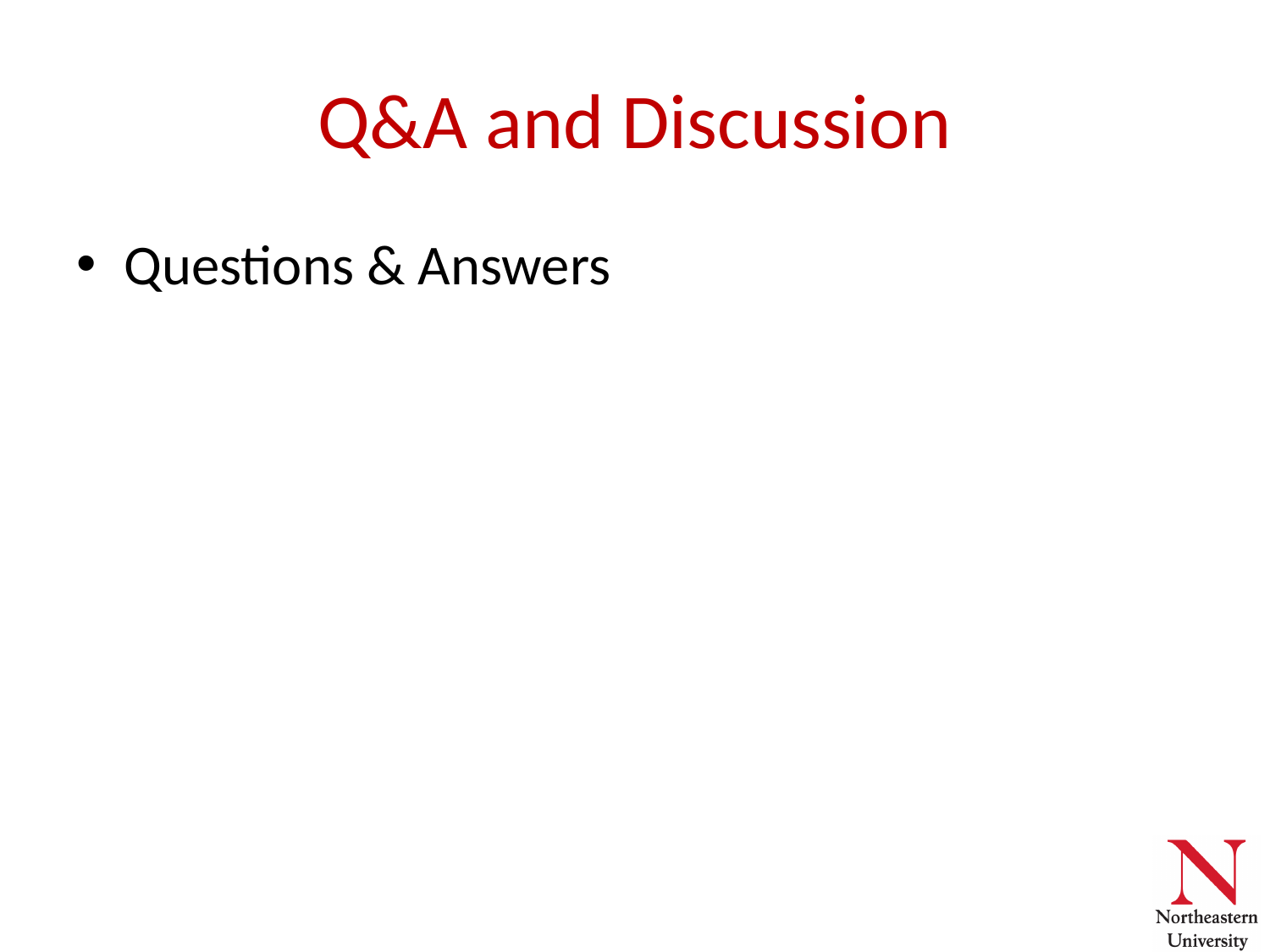

# Q&A and Discussion
Questions & Answers